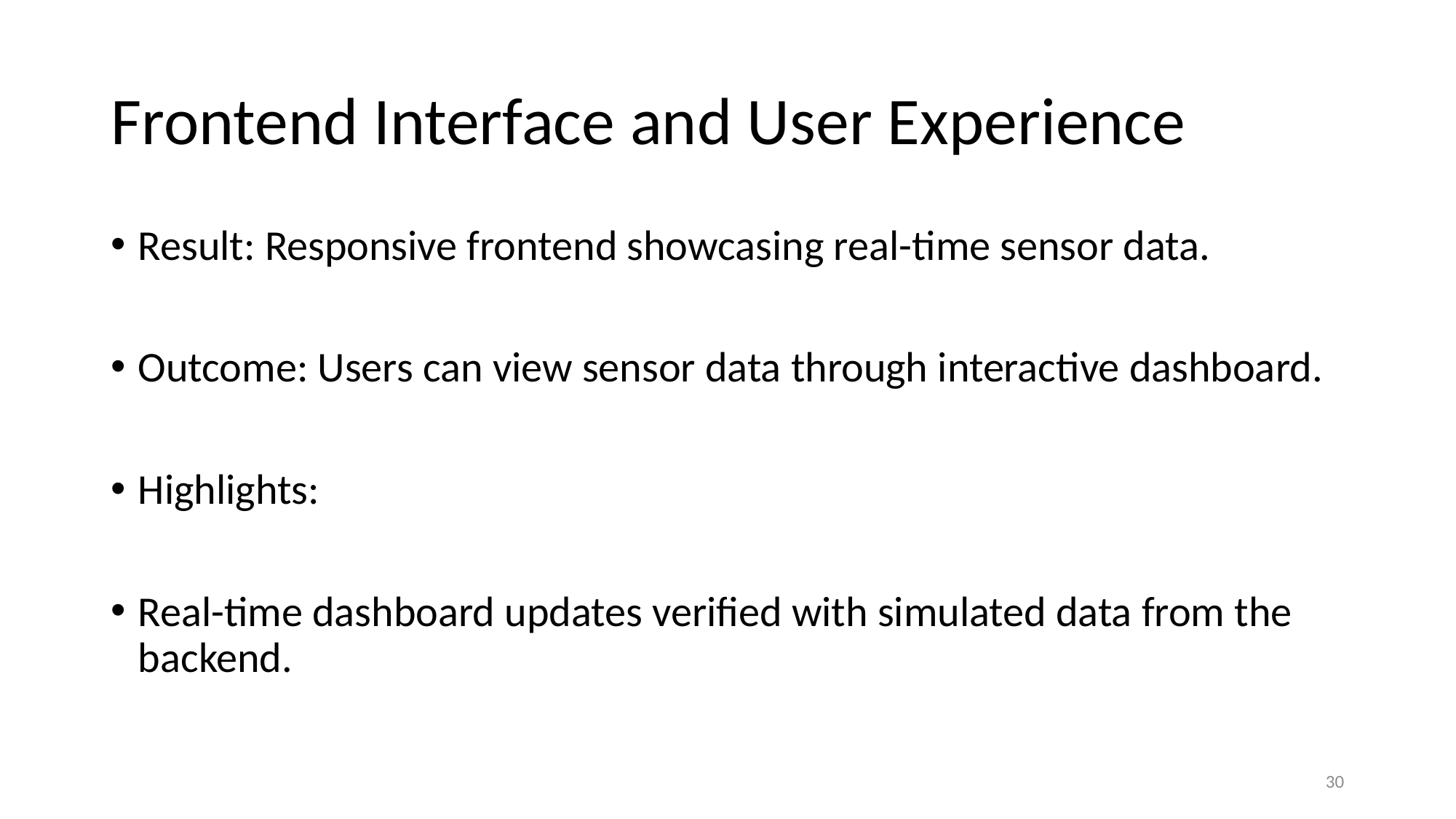

# Frontend Interface and User Experience
Result: Responsive frontend showcasing real-time sensor data.

Outcome: Users can view sensor data through interactive dashboard.

Highlights:

Real-time dashboard updates verified with simulated data from the backend.
30